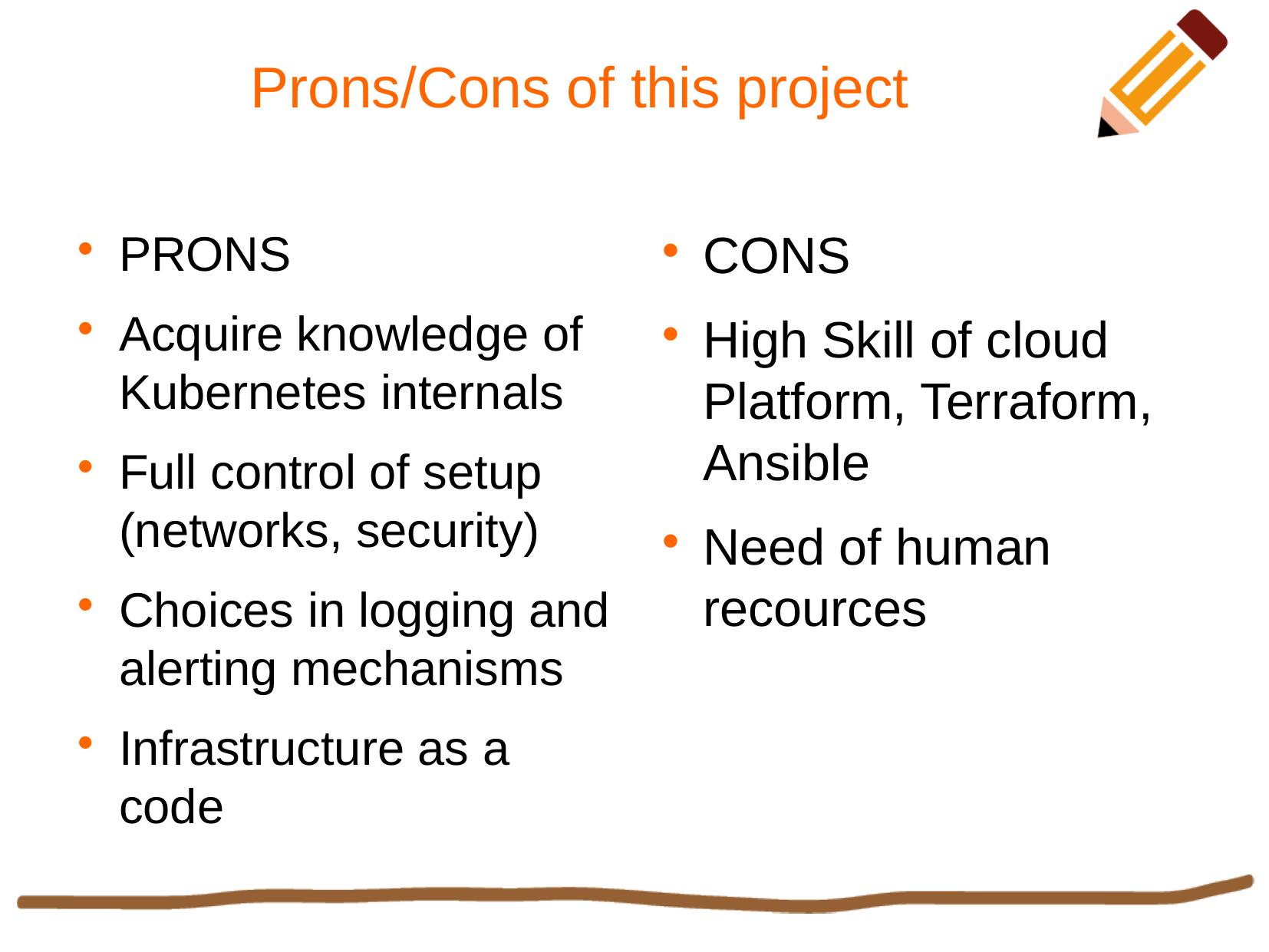

Prons/Cons of this project
PRONS
Acquire knowledge of Kubernetes internals
Full control of setup (networks, security)
Choices in logging and alerting mechanisms
Infrastructure as a code
CONS
High Skill of cloud Platform, Terraform, Ansible
Need of human recources